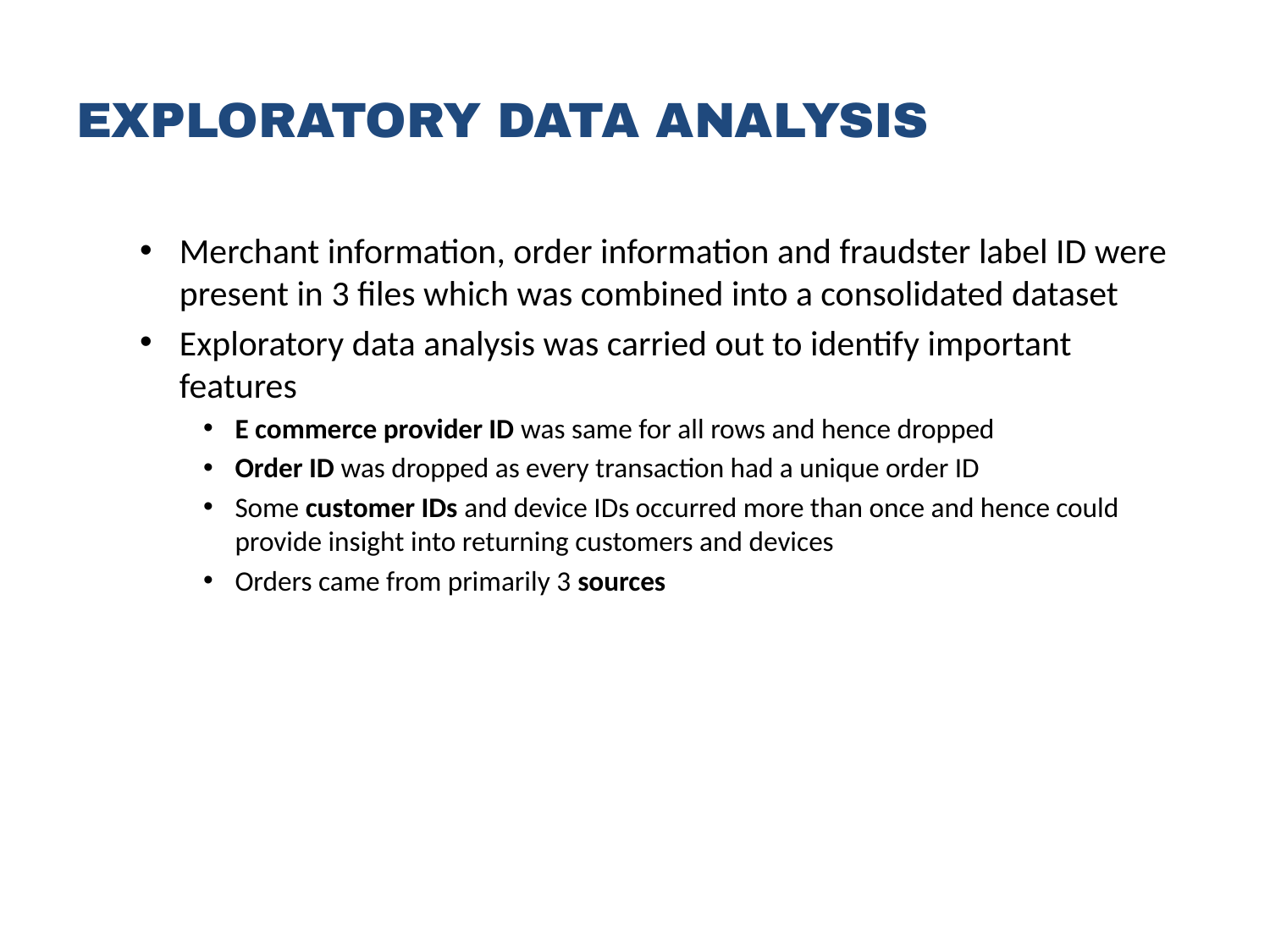

# EXPLORATORY DATA ANALYSIS
Merchant information, order information and fraudster label ID were present in 3 files which was combined into a consolidated dataset
Exploratory data analysis was carried out to identify important features
E commerce provider ID was same for all rows and hence dropped
Order ID was dropped as every transaction had a unique order ID
Some customer IDs and device IDs occurred more than once and hence could provide insight into returning customers and devices
Orders came from primarily 3 sources